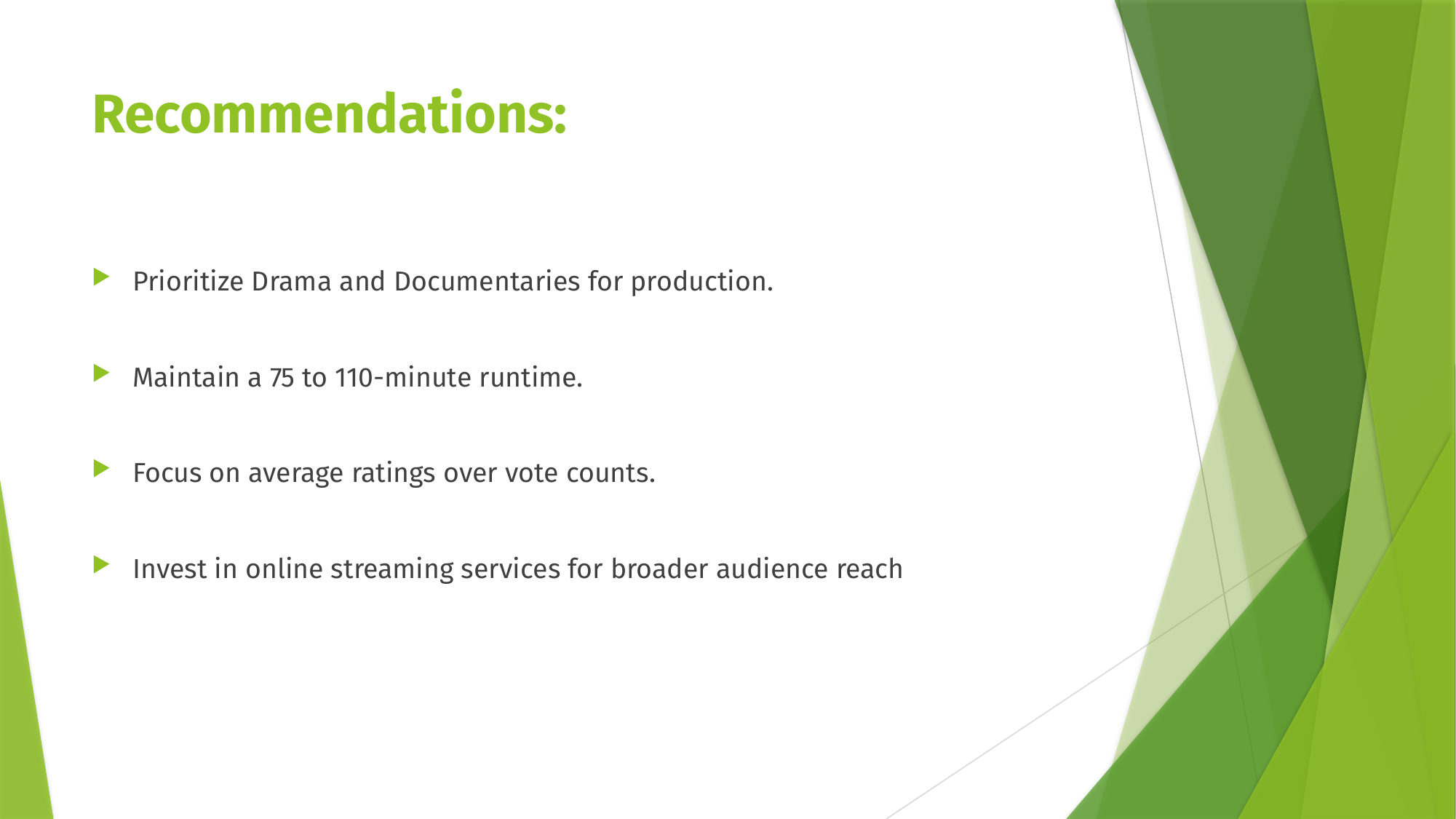

# Recommendations:
Prioritize Drama and Documentaries for production.

Maintain a 75 to 110-minute runtime.

Focus on average ratings over vote counts.

Invest in online streaming services for broader audience reach